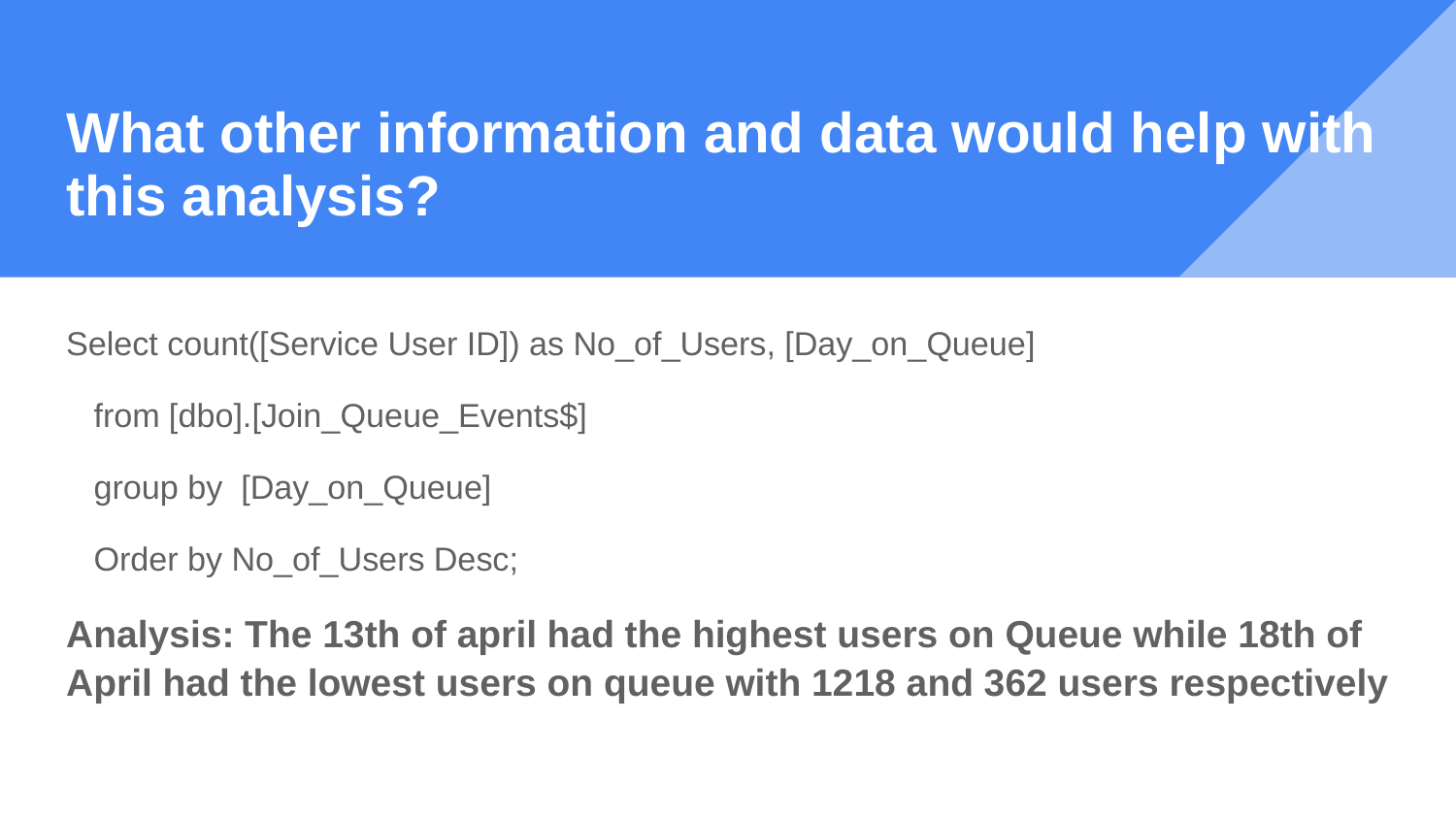

# What other information and data would help with this analysis?
Select count([Service User ID]) as No_of_Users, [Day_on_Queue]
   from [dbo].[Join_Queue_Events$]
   group by  [Day_on_Queue]
   Order by No_of_Users Desc;
Analysis: The 13th of april had the highest users on Queue while 18th of April had the lowest users on queue with 1218 and 362 users respectively